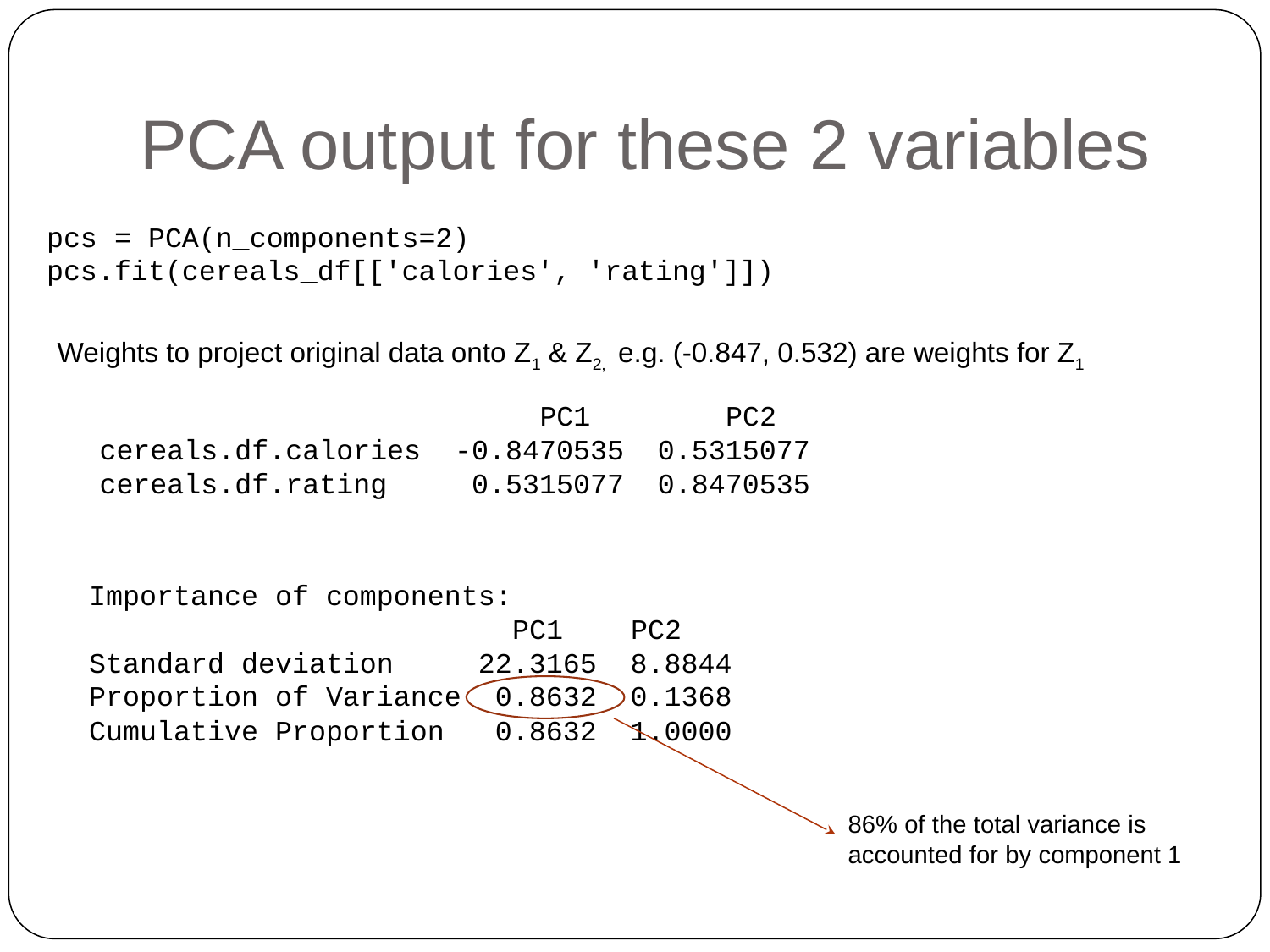

# PCA output for these 2 variables
pcs = PCA(n_components=2)
pcs.fit(cereals_df[['calories', 'rating']])

Weights to project original data onto Z1 & Z2,  e.g. (-0.847, 0.532) are weights for Z1

                          PC1        PC2
cereals.df.calories  -0.8470535  0.5315077
cereals.df.rating     0.5315077  0.8470535
Importance of components:
                         PC1    PC2
Standard deviation     22.3165  8.8844
Proportion of Variance  0.8632  0.1368
Cumulative Proportion   0.8632  1.0000

86% of the total variance is accounted for by component 1